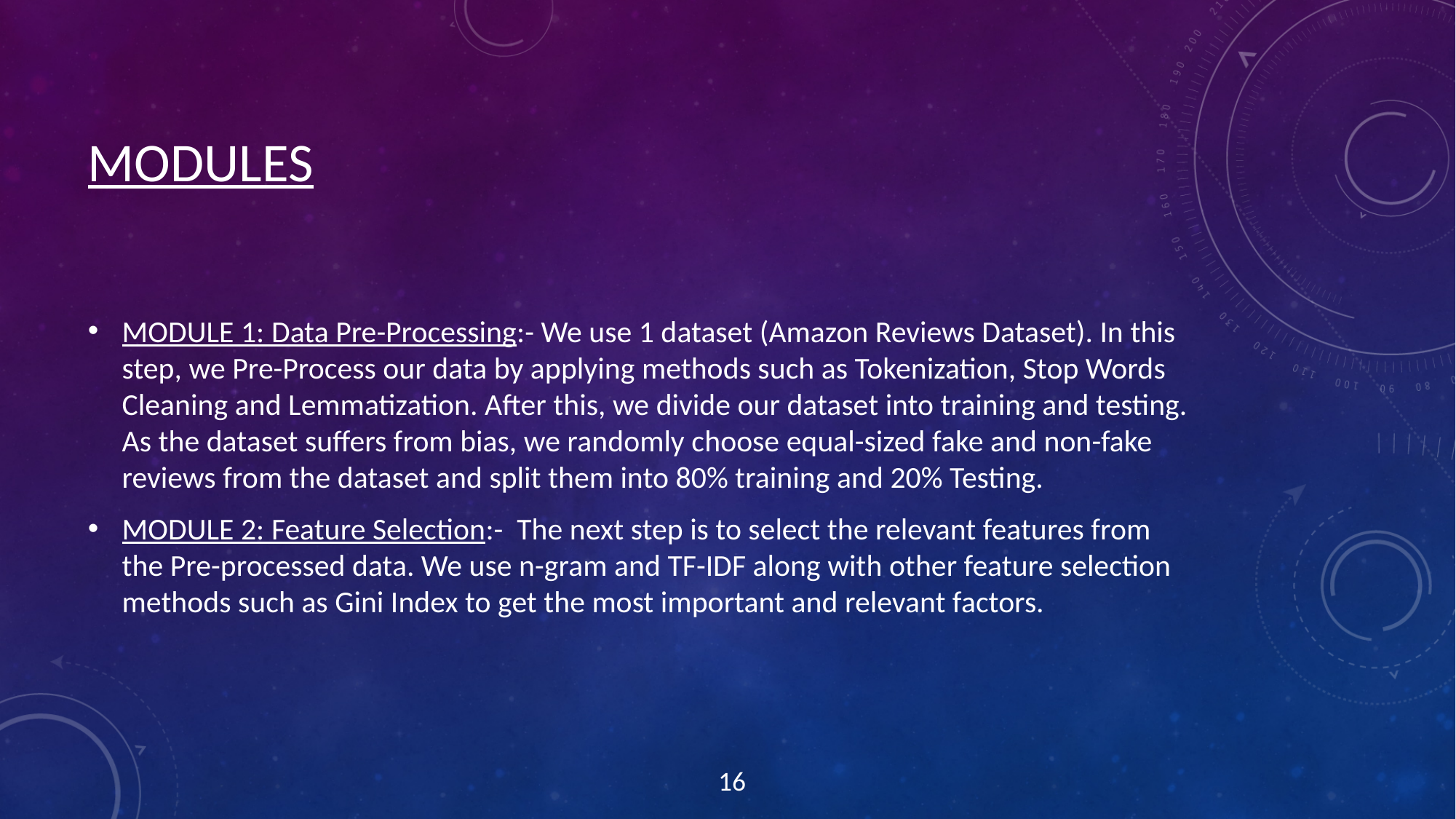

# Modules
MODULE 1: Data Pre-Processing:- We use 1 dataset (Amazon Reviews Dataset). In this step, we Pre-Process our data by applying methods such as Tokenization, Stop Words Cleaning and Lemmatization. After this, we divide our dataset into training and testing. As the dataset suffers from bias, we randomly choose equal-sized fake and non-fake reviews from the dataset and split them into 80% training and 20% Testing.
MODULE 2: Feature Selection:-  The next step is to select the relevant features from the Pre-processed data. We use n-gram and TF-IDF along with other feature selection methods such as Gini Index to get the most important and relevant factors.

16